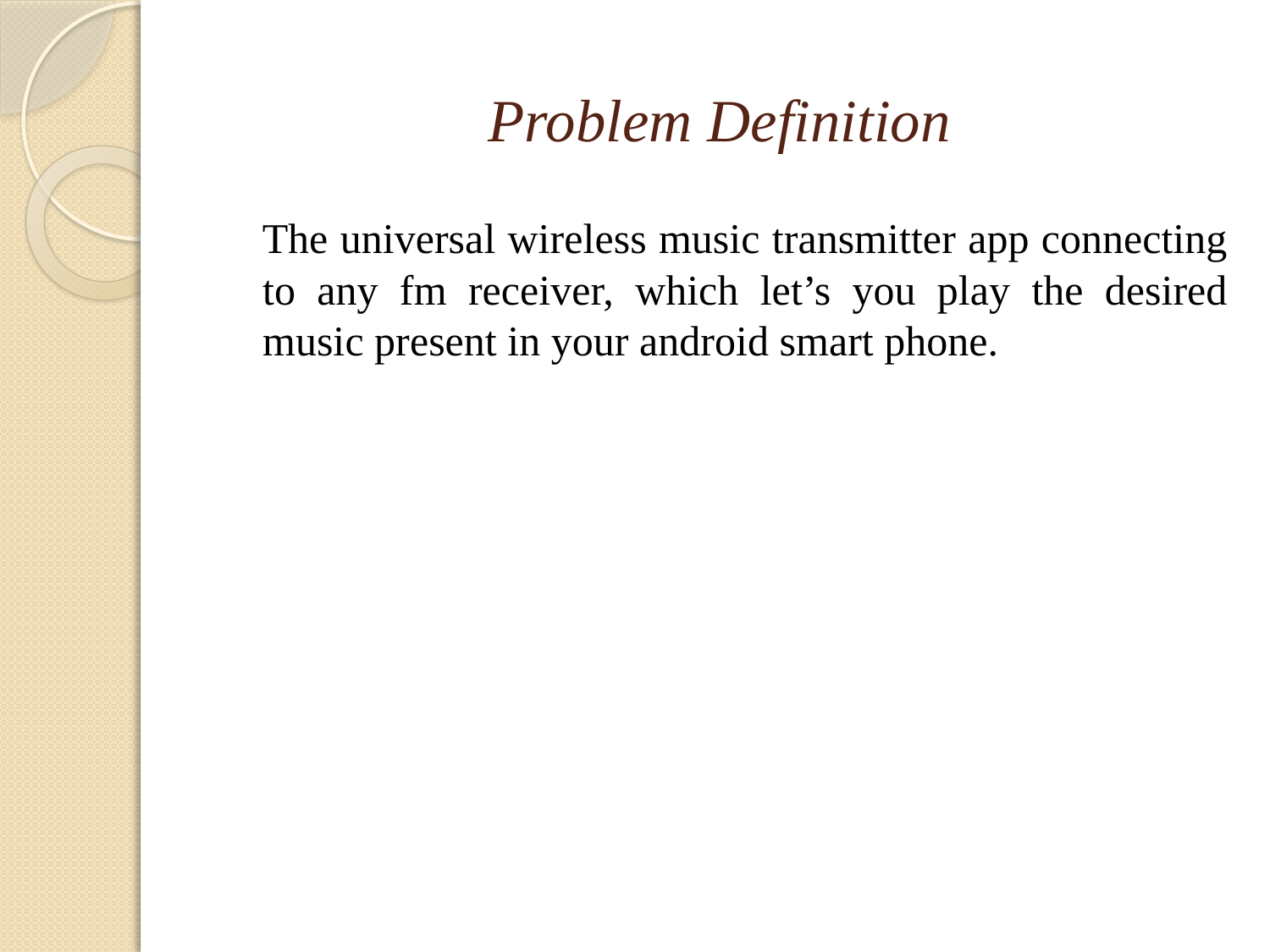

# Problem Definition
   The universal wireless music transmitter app connecting to any fm receiver, which let’s you play the desired music present in your android smart phone.